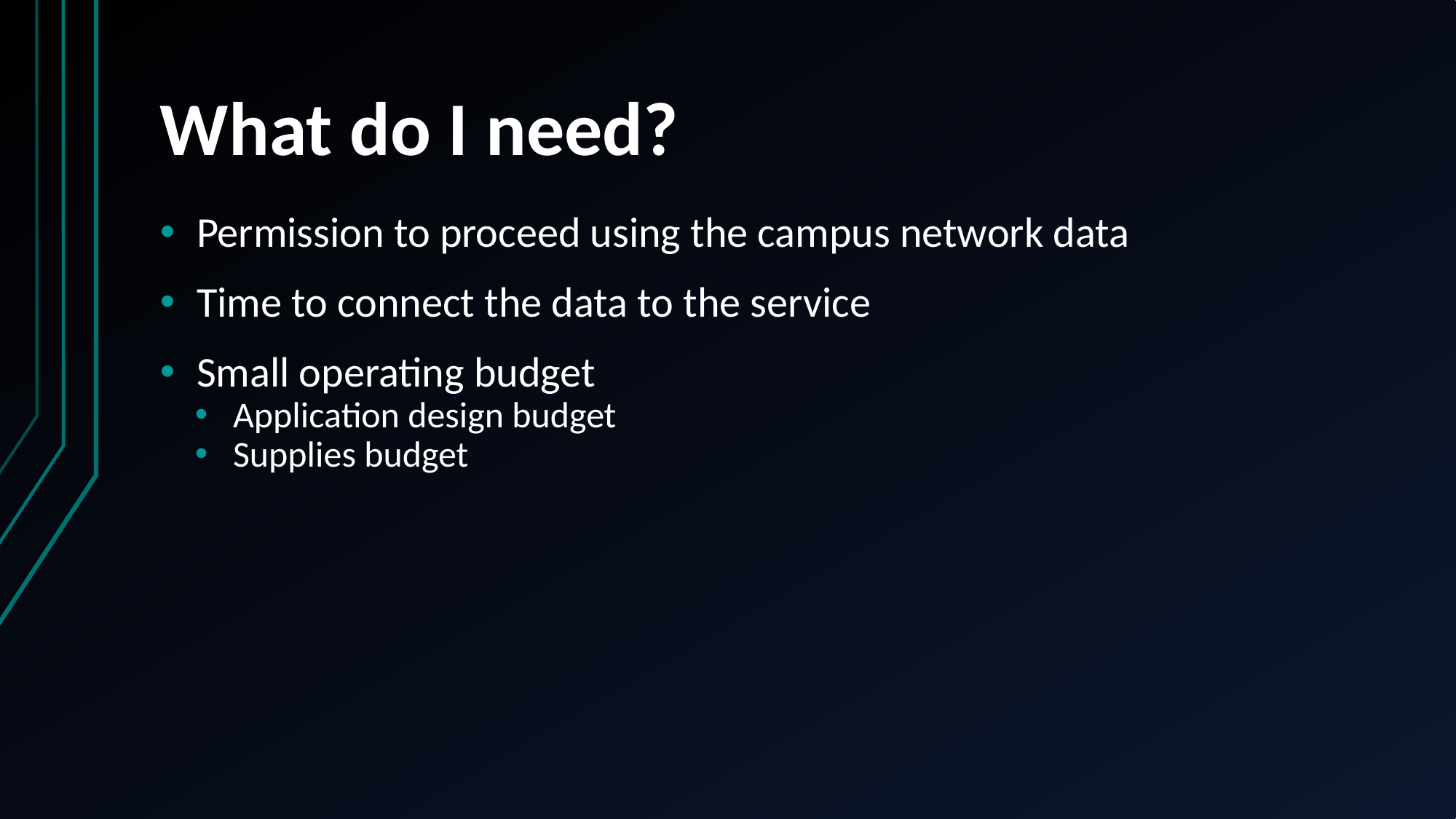

# What do I need?
Permission to proceed using the campus network data
Time to connect the data to the service
Small operating budget
Application design budget
Supplies budget